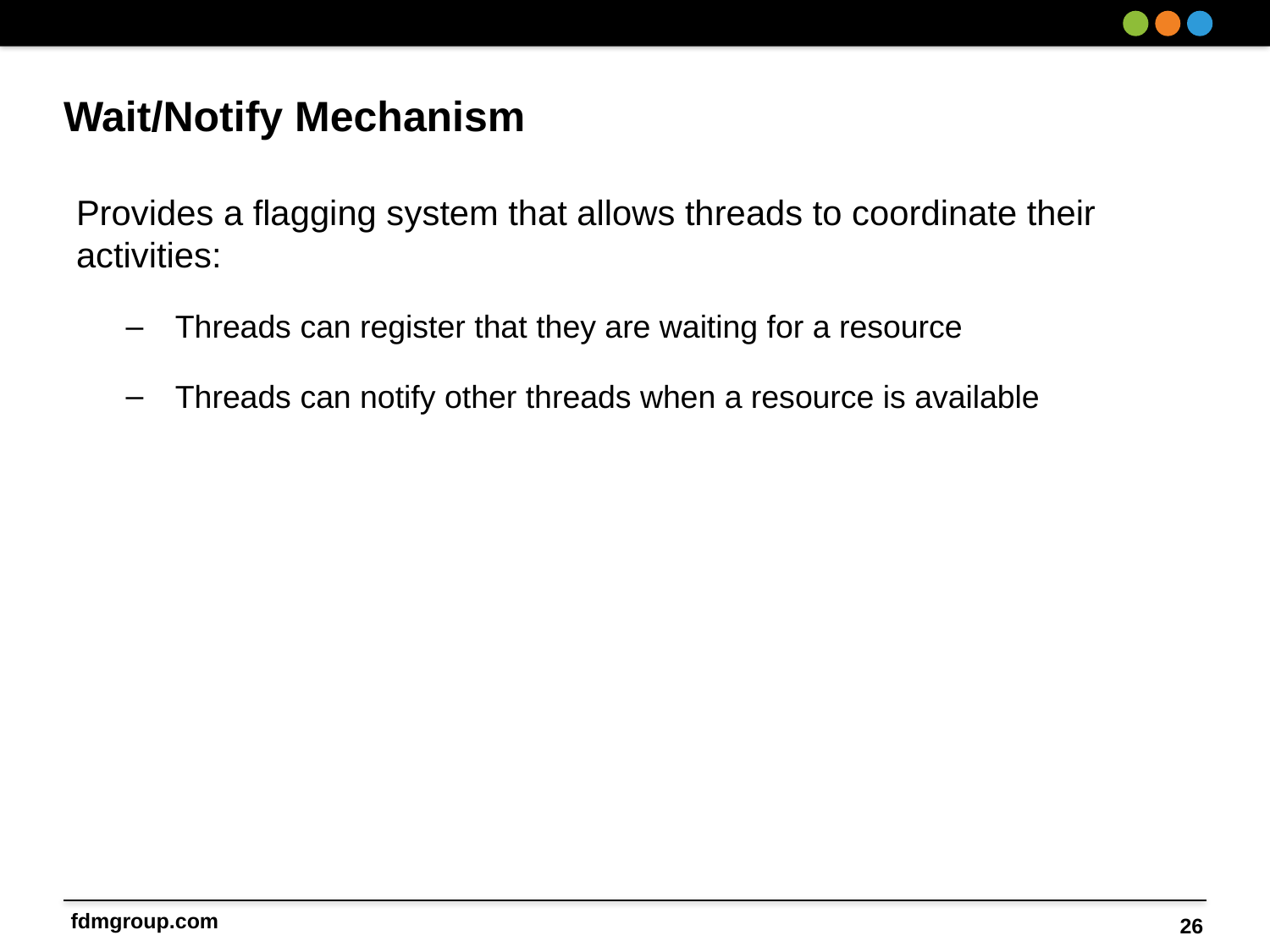

# Wait/Notify Mechanism
Provides a flagging system that allows threads to coordinate their activities:
Threads can register that they are waiting for a resource
Threads can notify other threads when a resource is available

26